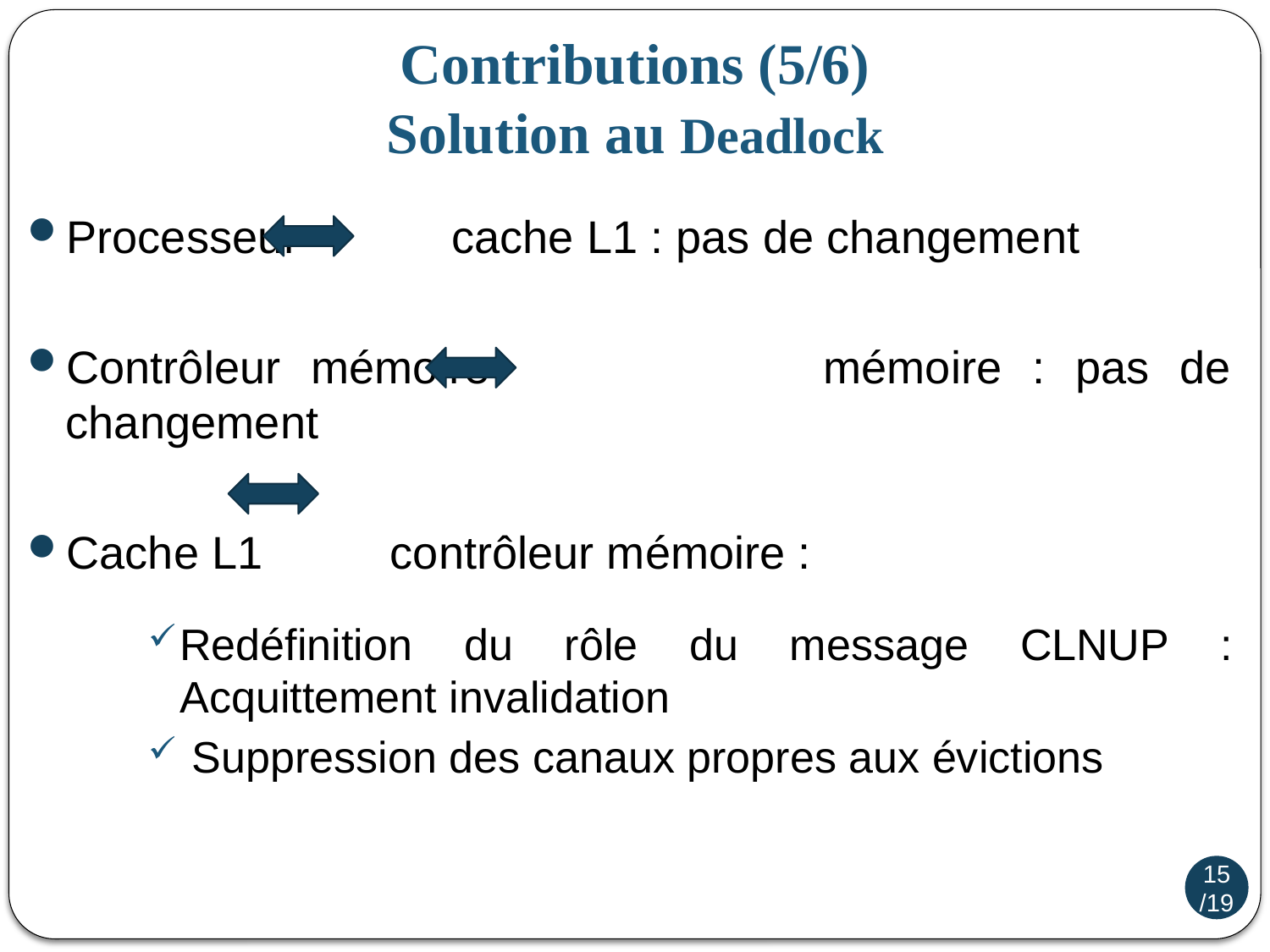

# Contributions (5/6) Solution au Deadlock
Processeur            cache L1 : pas de changement

Contrôleur mémoire           mémoire : pas de changement

Cache L1          contrôleur mémoire :

Redéfinition du rôle du message CLNUP : Acquittement invalidation
 Suppression des canaux propres aux évictions

15/19